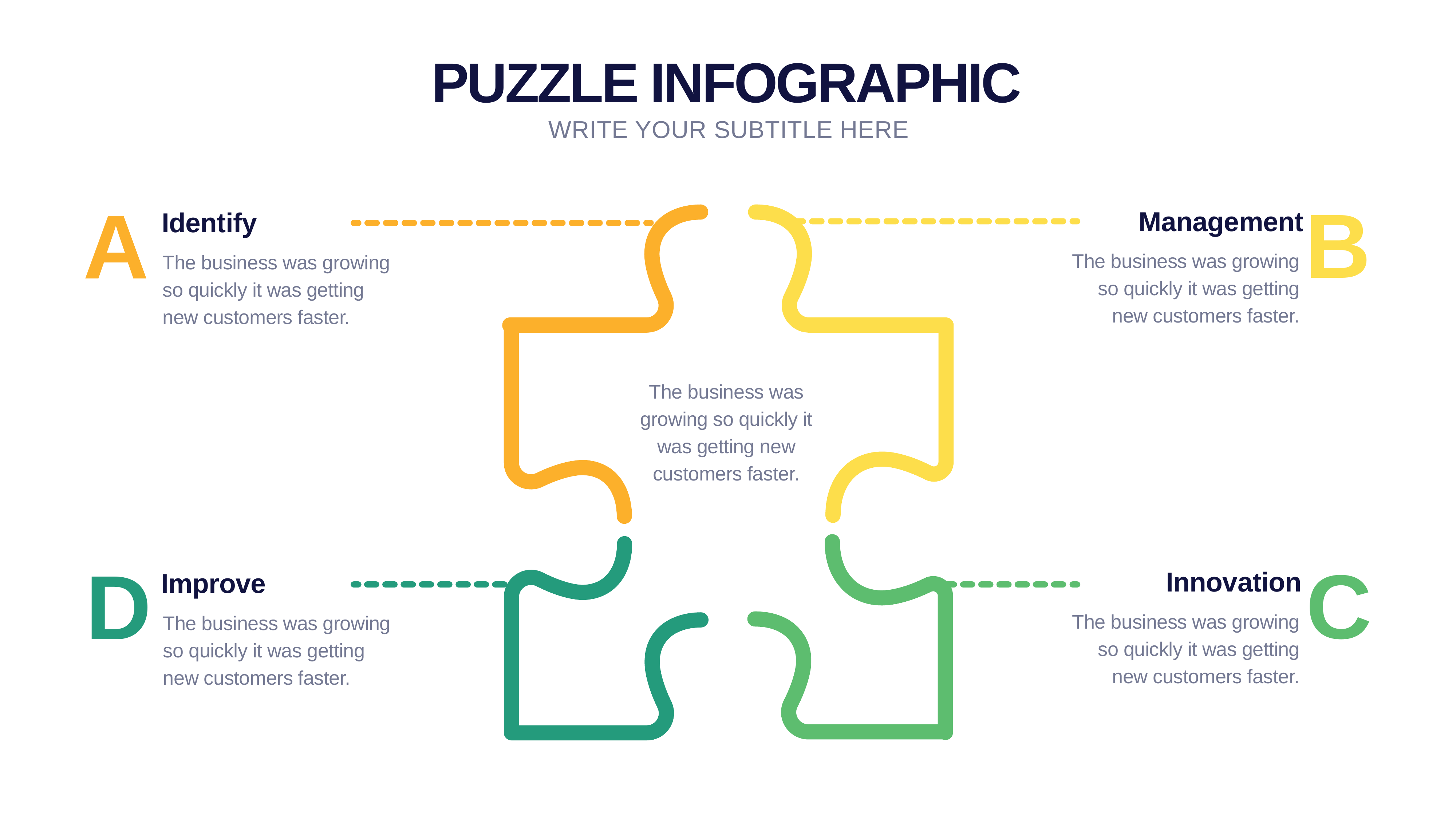

PUZZLE INFOGRAPHIC
WRITE YOUR SUBTITLE HERE
B
A
Management
Identify

The business was growing so quickly it was getting new customers faster.
The business was growing so quickly it was getting new customers faster.
The business was growing so quickly it was getting new customers faster.

C
D
Innovation
Improve

The business was growing so quickly it was getting new customers faster.
The business was growing so quickly it was getting new customers faster.